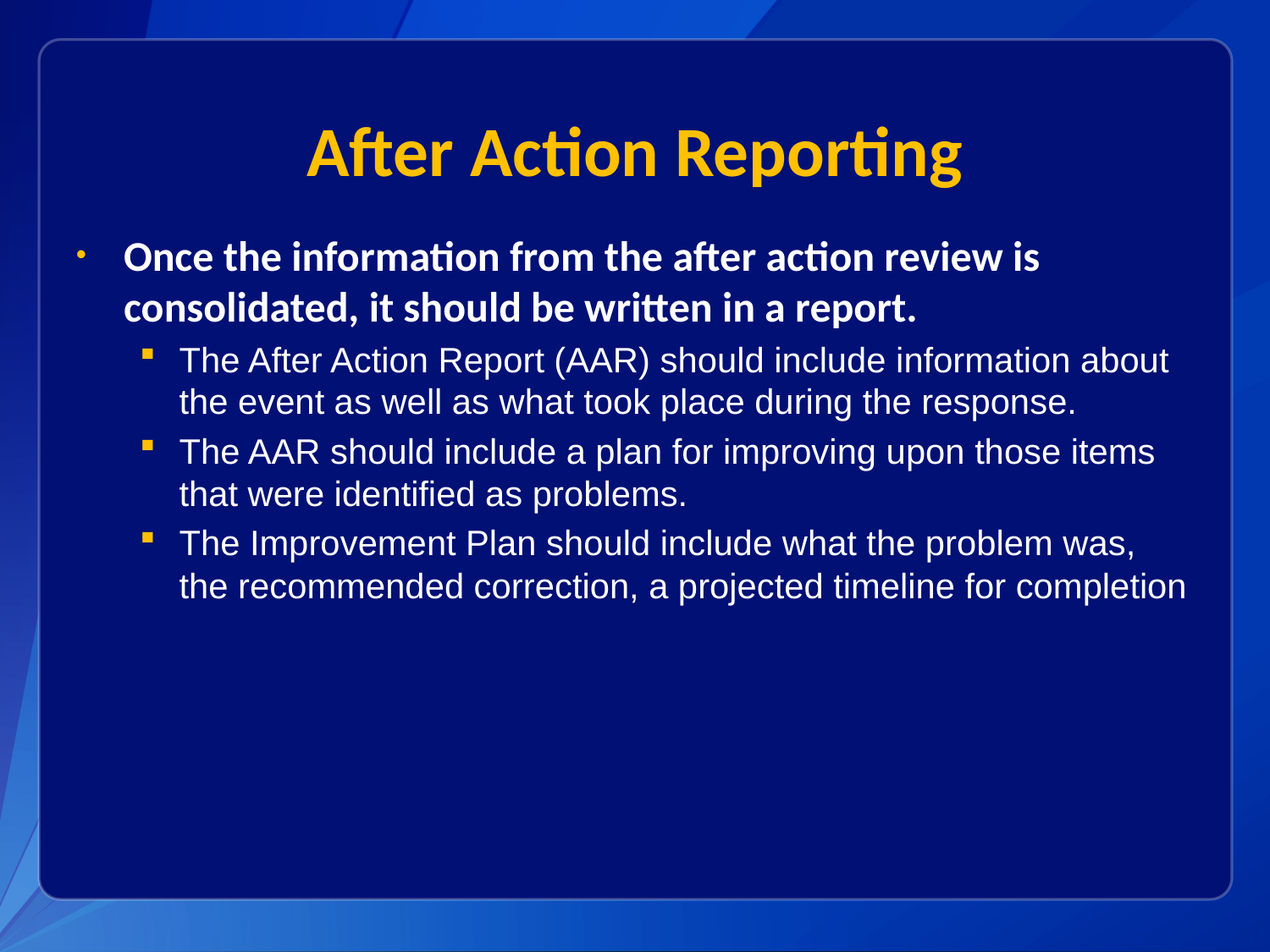

# After Action Reporting
Once the information from the after action review is consolidated, it should be written in a report.
The After Action Report (AAR) should include information about the event as well as what took place during the response.
The AAR should include a plan for improving upon those items that were identified as problems.
The Improvement Plan should include what the problem was, the recommended correction, a projected timeline for completion